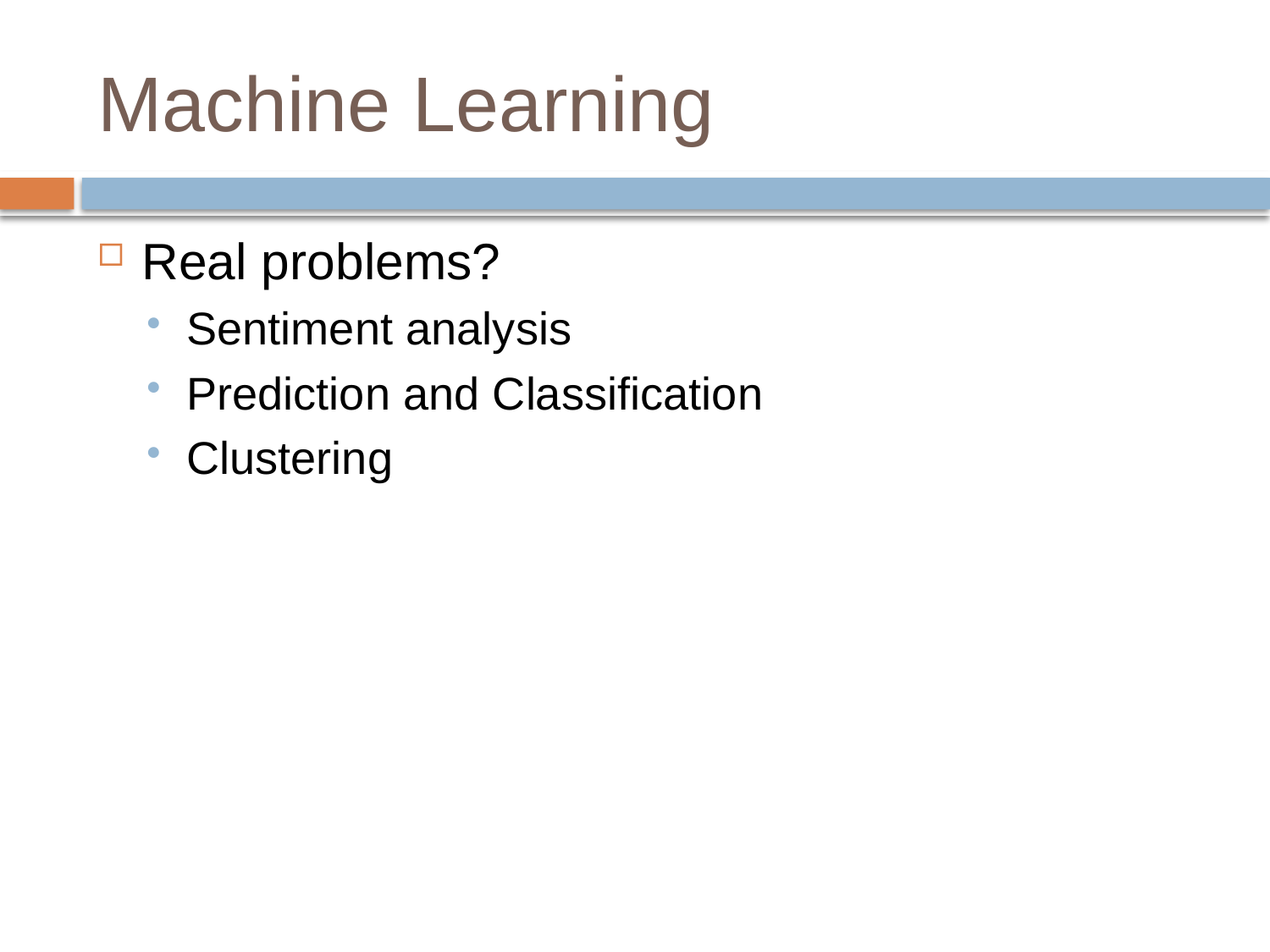

# Machine Learning
Real problems?
Sentiment analysis
Prediction and Classification
Clustering